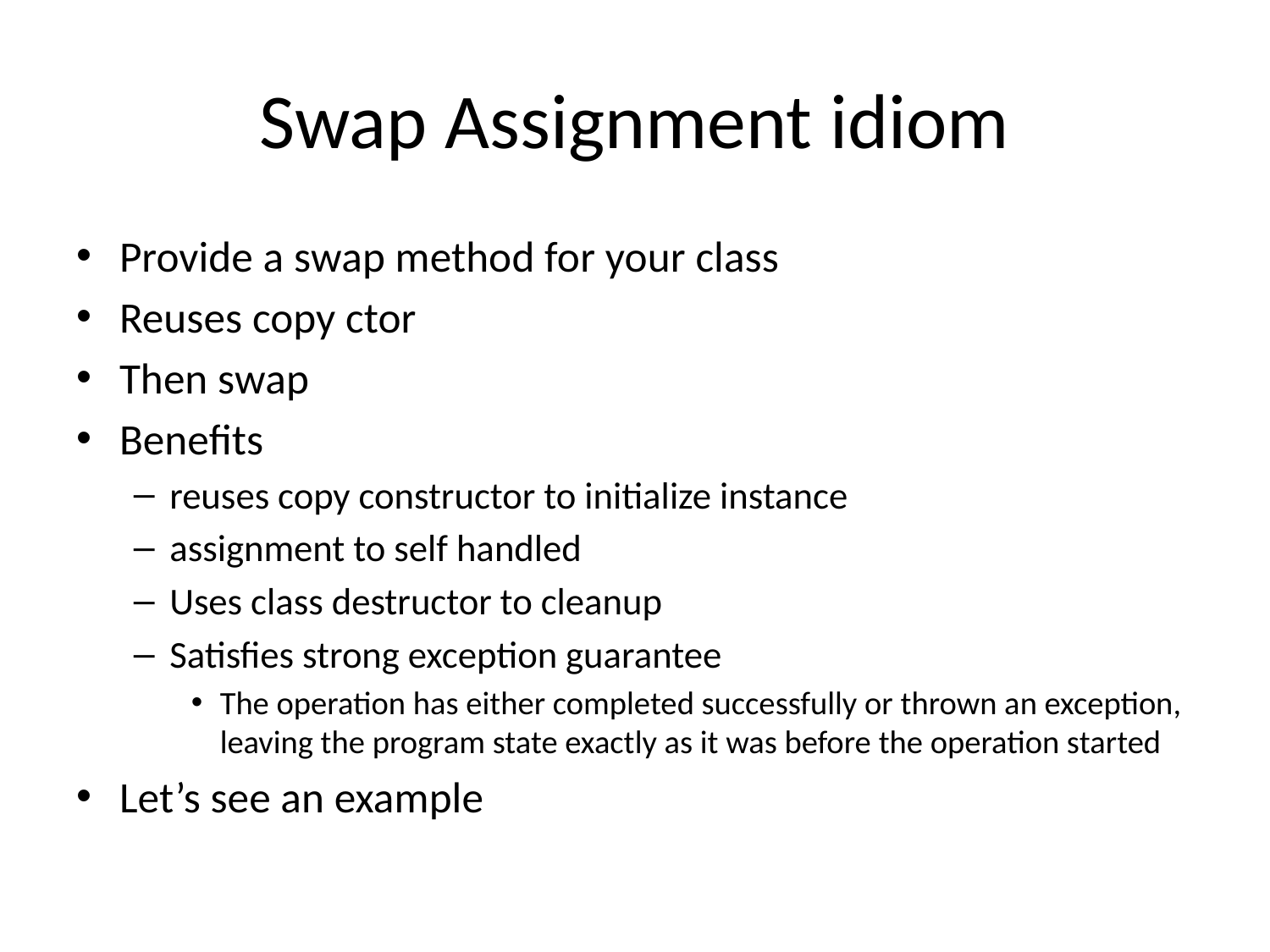

# Swap Assignment idiom
Provide a swap method for your class
Reuses copy ctor
Then swap
Benefits
reuses copy constructor to initialize instance
assignment to self handled
Uses class destructor to cleanup
Satisfies strong exception guarantee
The operation has either completed successfully or thrown an exception, leaving the program state exactly as it was before the operation started
Let’s see an example